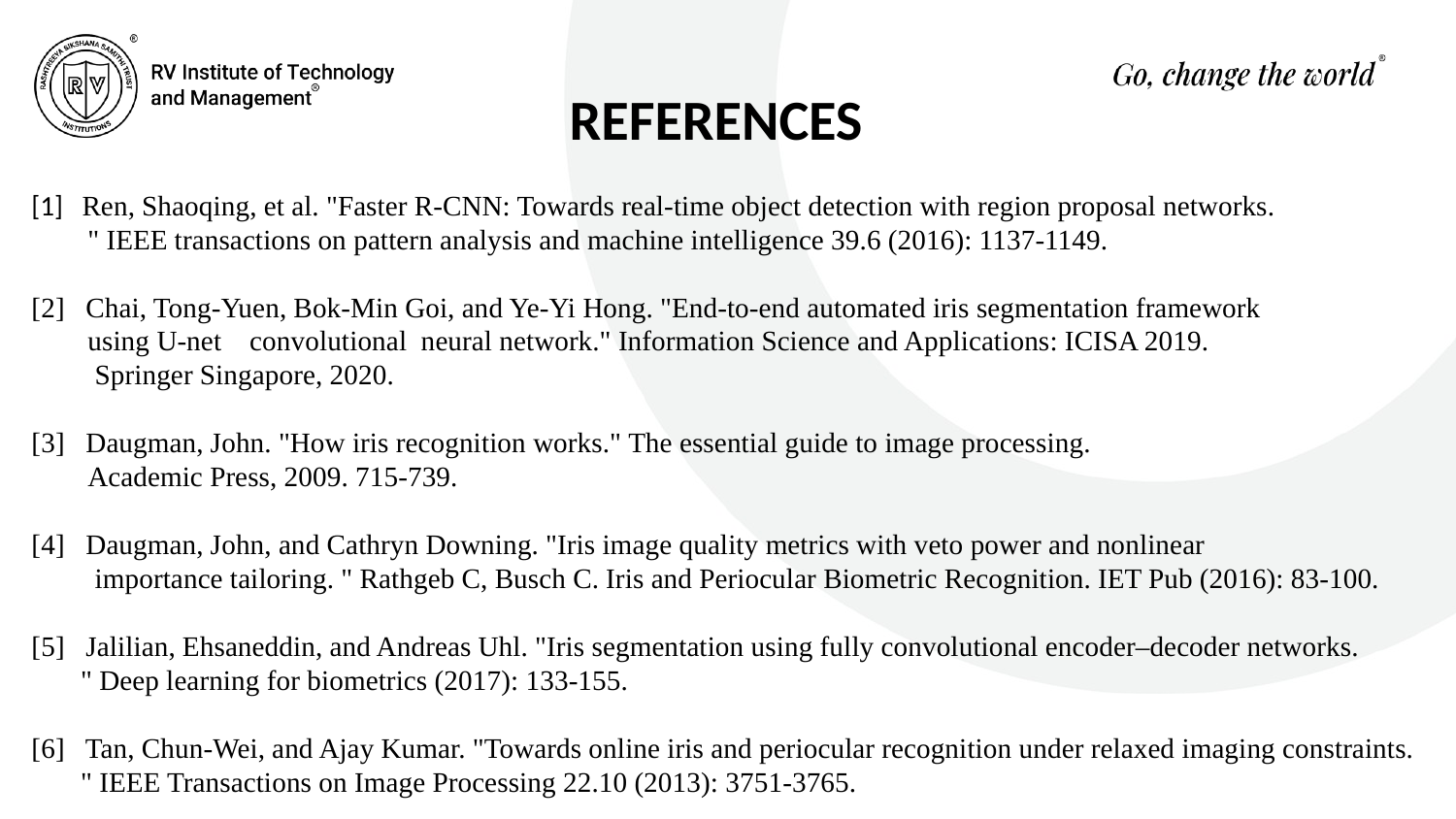

REFERENCES
[1]   Ren, Shaoqing, et al. "Faster R-CNN: Towards real-time object detection with region proposal networks.
        " IEEE transactions on pattern analysis and machine intelligence 39.6 (2016): 1137-1149.

[2]   Chai, Tong-Yuen, Bok-Min Goi, and Ye-Yi Hong. "End-to-end automated iris segmentation framework
        using U-net    convolutional  neural network." Information Science and Applications: ICISA 2019.
         Springer Singapore, 2020.

[3]   Daugman, John. "How iris recognition works." The essential guide to image processing.
        Academic Press, 2009. 715-739.

[4]   Daugman, John, and Cathryn Downing. "Iris image quality metrics with veto power and nonlinear
         importance tailoring. " Rathgeb C, Busch C. Iris and Periocular Biometric Recognition. IET Pub (2016): 83-100.

[5]   Jalilian, Ehsaneddin, and Andreas Uhl. "Iris segmentation using fully convolutional encoder–decoder networks.
       " Deep learning for biometrics (2017): 133-155.

[6]   Tan, Chun-Wei, and Ajay Kumar. "Towards online iris and periocular recognition under relaxed imaging constraints.
       " IEEE Transactions on Image Processing 22.10 (2013): 3751-3765.